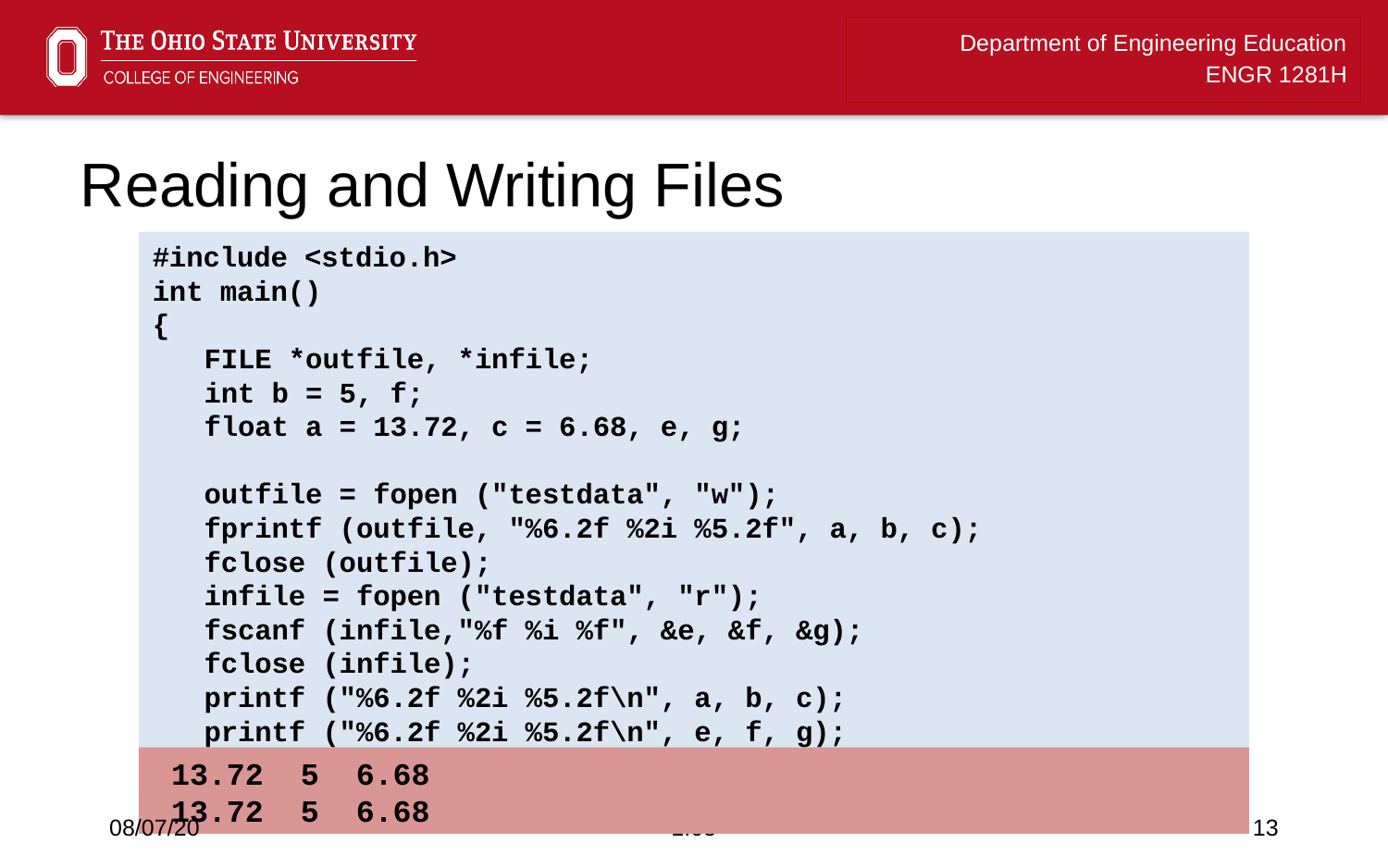

# Reading and Writing Files
#include <stdio.h>
int main()
{
	FILE *outfile, *infile;
	int b = 5, f;
	float a = 13.72, c = 6.68, e, g;

	outfile = fopen ("testdata", "w");
	fprintf (outfile, "%6.2f %2i %5.2f", a, b, c);
	fclose (outfile);
	infile = fopen ("testdata", "r");
	fscanf (infile,"%f %i %f", &e, &f, &g);
	fclose (infile);
	printf ("%6.2f %2i %5.2f\n", a, b, c);
	printf ("%6.2f %2i %5.2f\n", e, f, g);
}
 13.72  5  6.68
 13.72  5  6.68
08/07/20
1.05
13